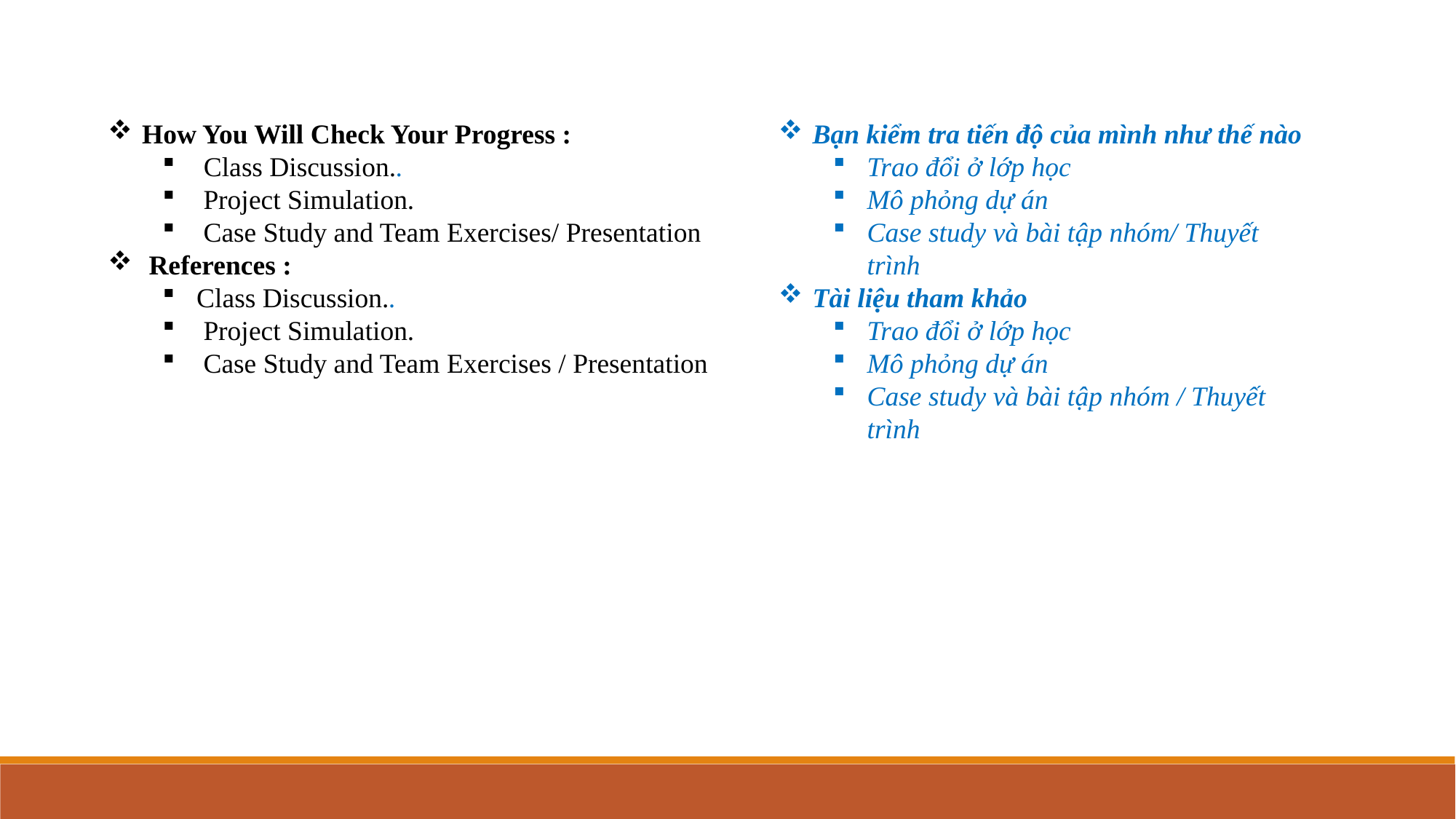

How You Will Check Your Progress :
 Class Discussion..
Project Simulation.
Case Study and Team Exercises/ Presentation
References :
Class Discussion..
Project Simulation.
Case Study and Team Exercises / Presentation

Bạn kiểm tra tiến độ của mình như thế nào
Trao đổi ở lớp học
Mô phỏng dự án
Case study và bài tập nhóm/ Thuyết trình
Tài liệu tham khảo
Trao đổi ở lớp học
Mô phỏng dự án
Case study và bài tập nhóm / Thuyết trình